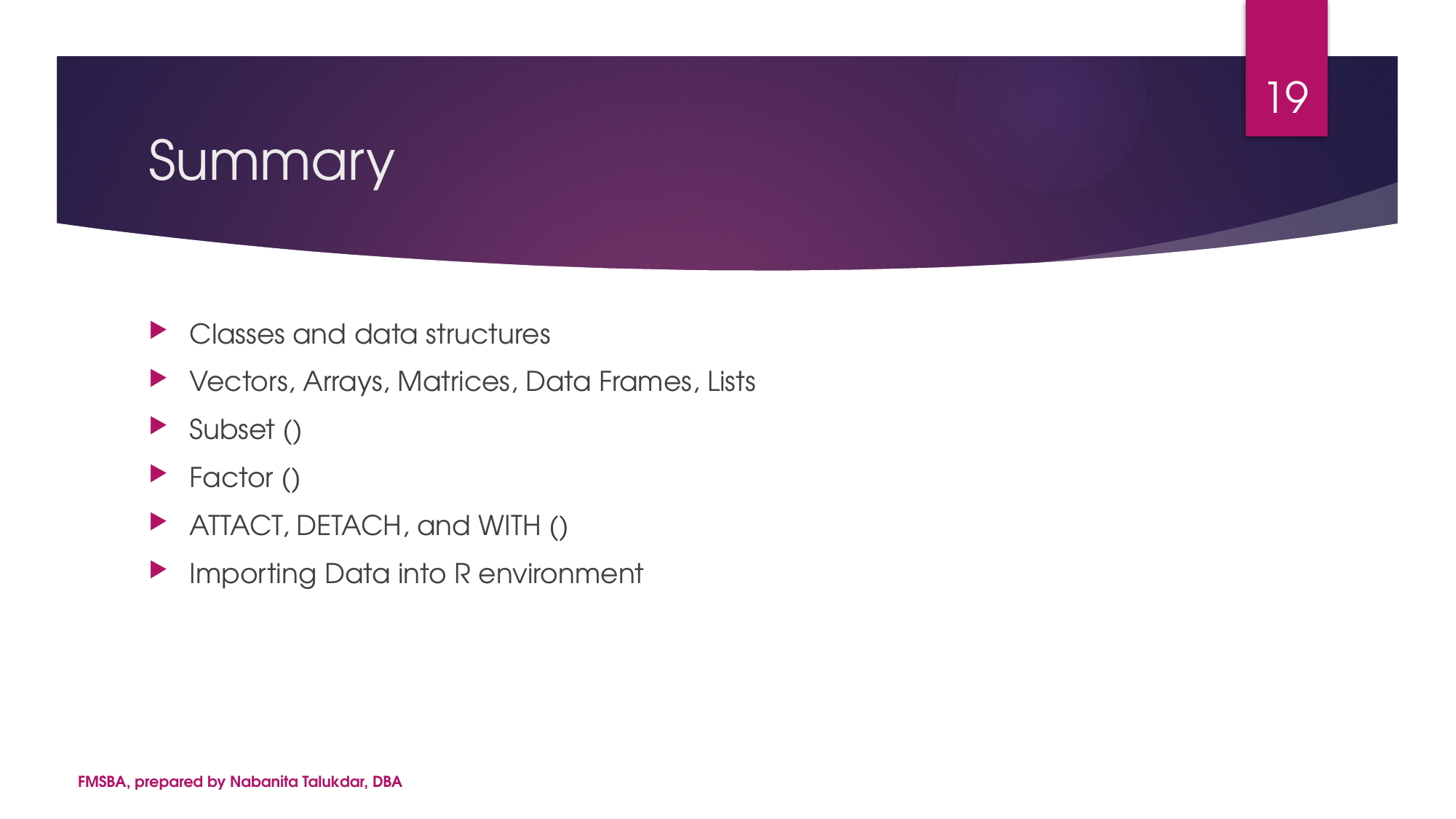

19
# Summary
Classes and data structures
Vectors, Arrays, Matrices, Data Frames, Lists
Subset ()
Factor ()
ATTACT, DETACH, and WITH ()
Importing Data into R environment

FMSBA, prepared by Nabanita Talukdar, DBA